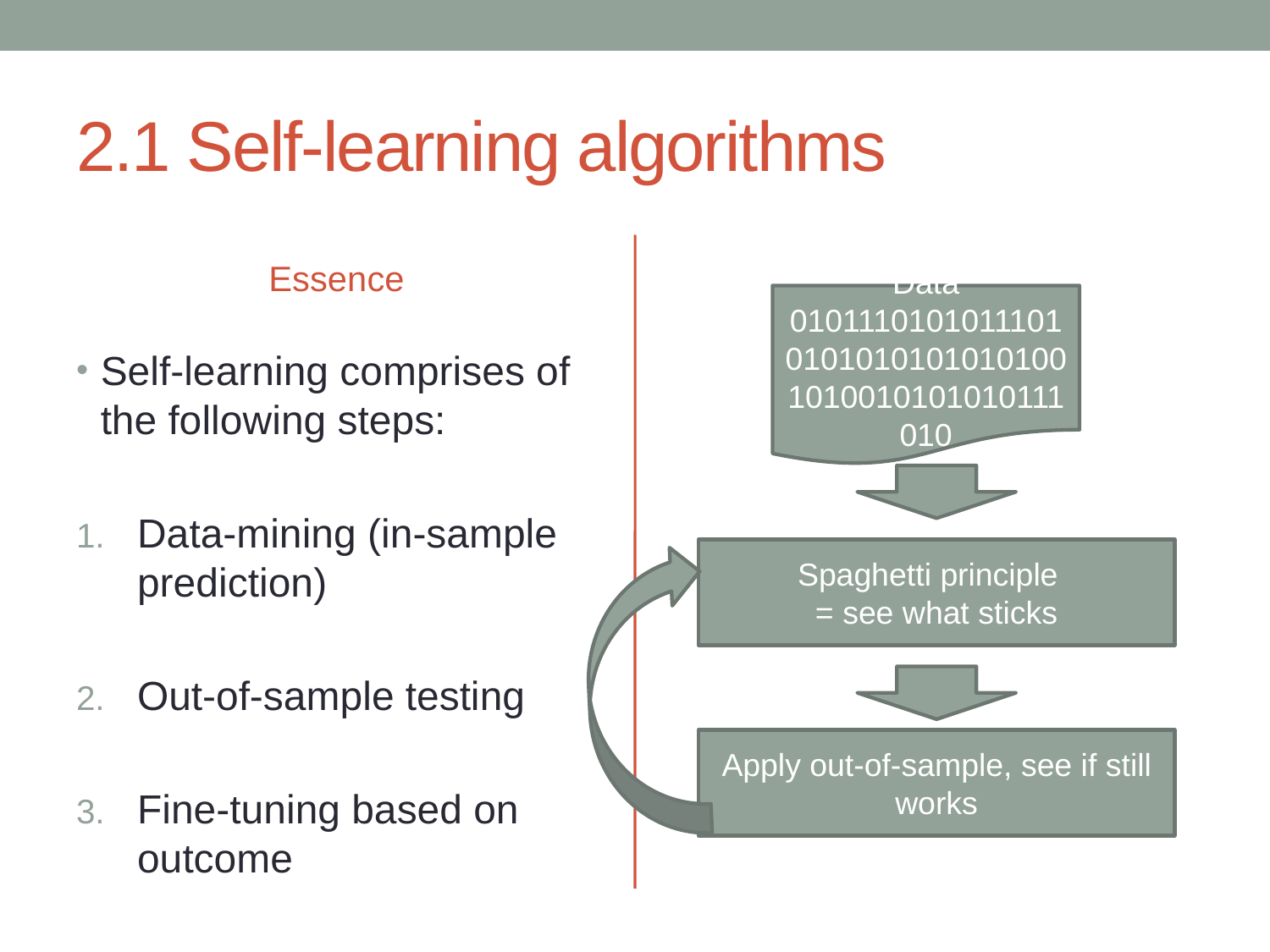

# 2.1 Self-learning algorithms
Essence

Data
010111010101110101010101010101001010010101010111010
Self-learning comprises of the following steps:

Data-mining (in-sample prediction)

Out-of-sample testing

Fine-tuning based on outcome

Spaghetti principle
= see what sticks

Apply out-of-sample, see if still works